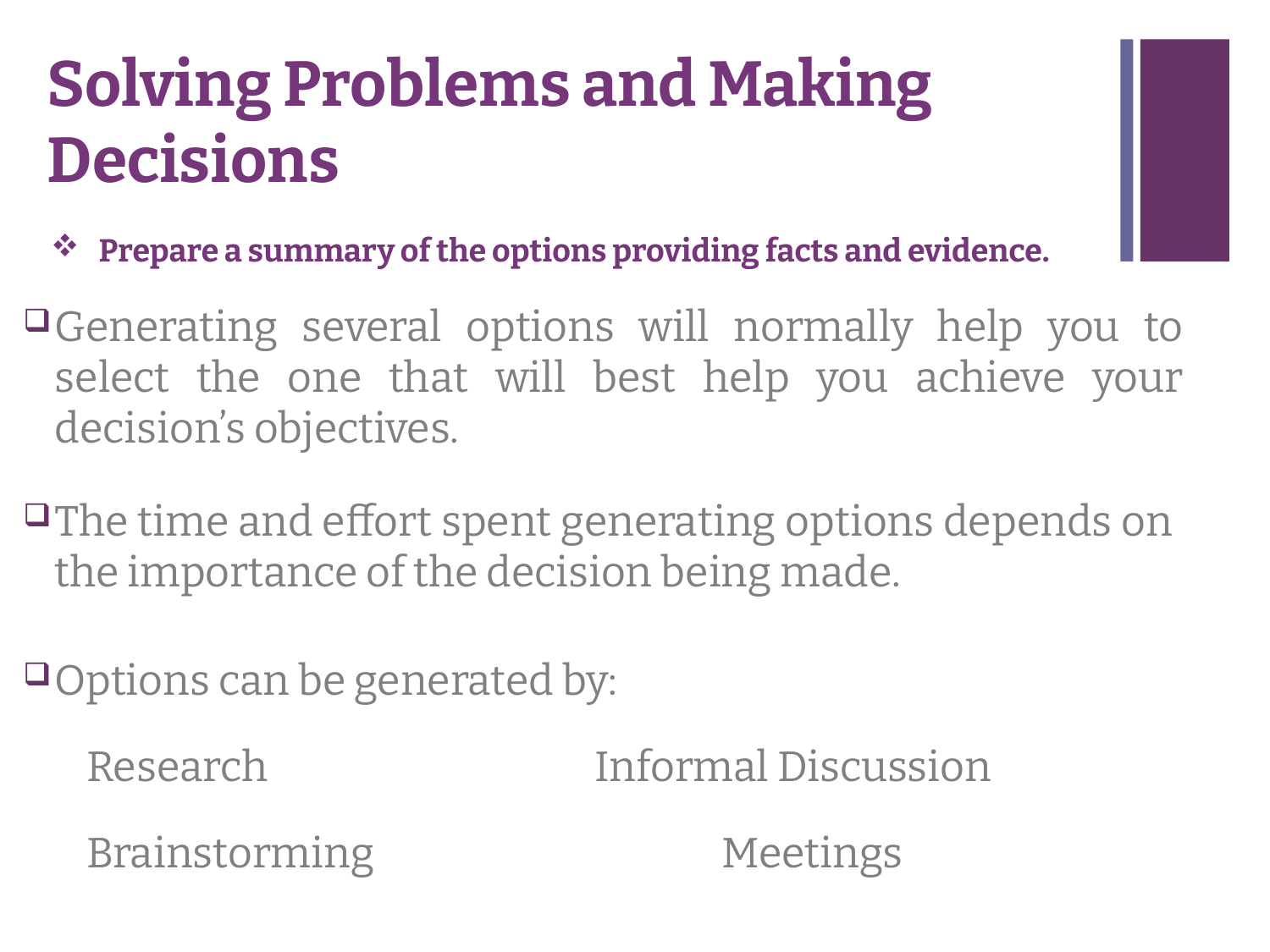

Solving Problems and Making Decisions

Prepare a summary of the options providing facts and evidence.
Generating several options will normally help you to select the one that will best help you achieve your decision’s objectives.
The time and effort spent generating options depends on the importance of the decision being made.

Options can be generated by:
Research			Informal Discussion
Brainstorming			Meetings